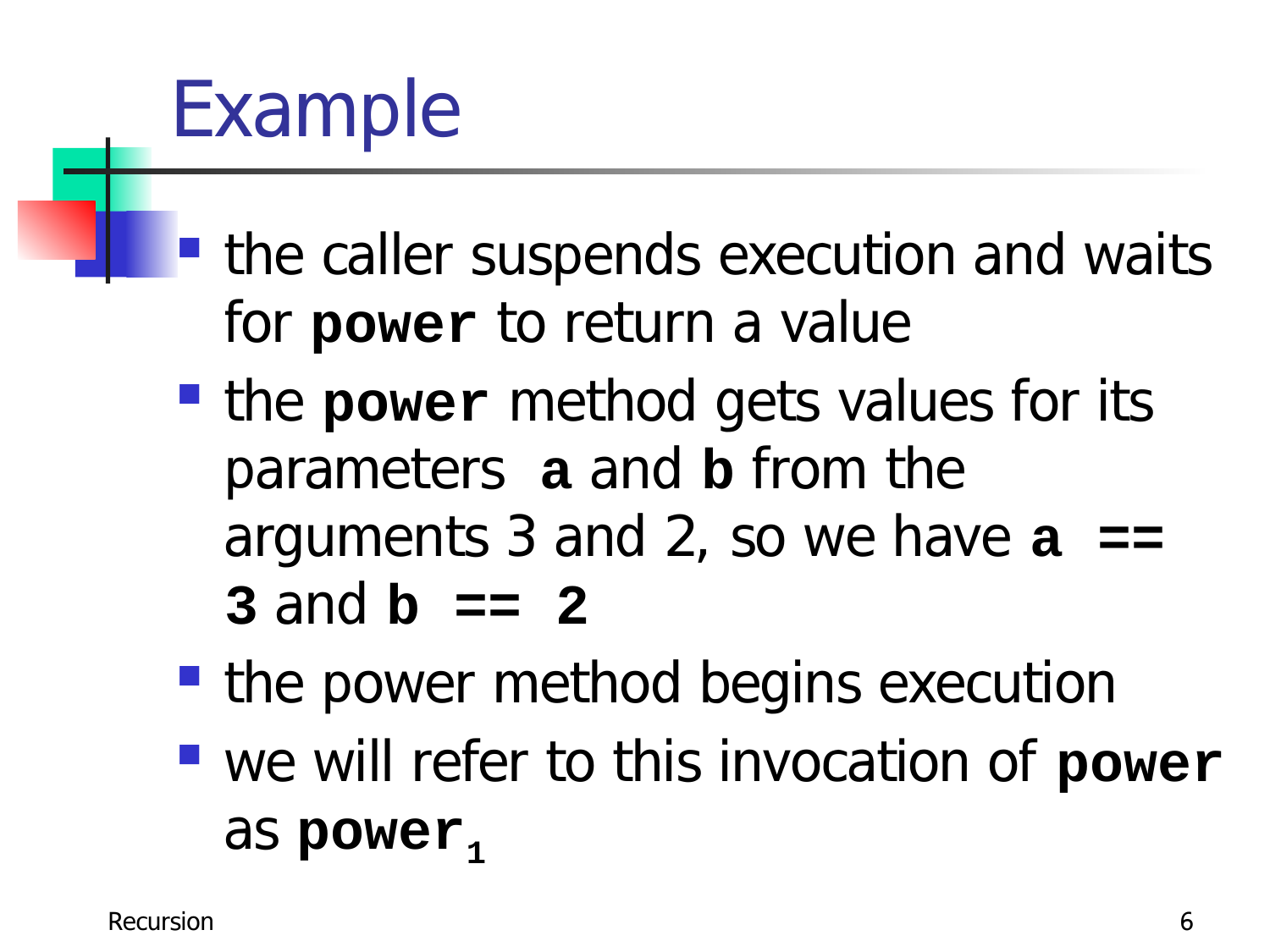

# Example
the caller suspends execution and waits for power to return a value
the power method gets values for its parameters a and b from the arguments 3 and 2, so we have a == 3 and b == 2
the power method begins execution
we will refer to this invocation of power as power1
Recursion
6